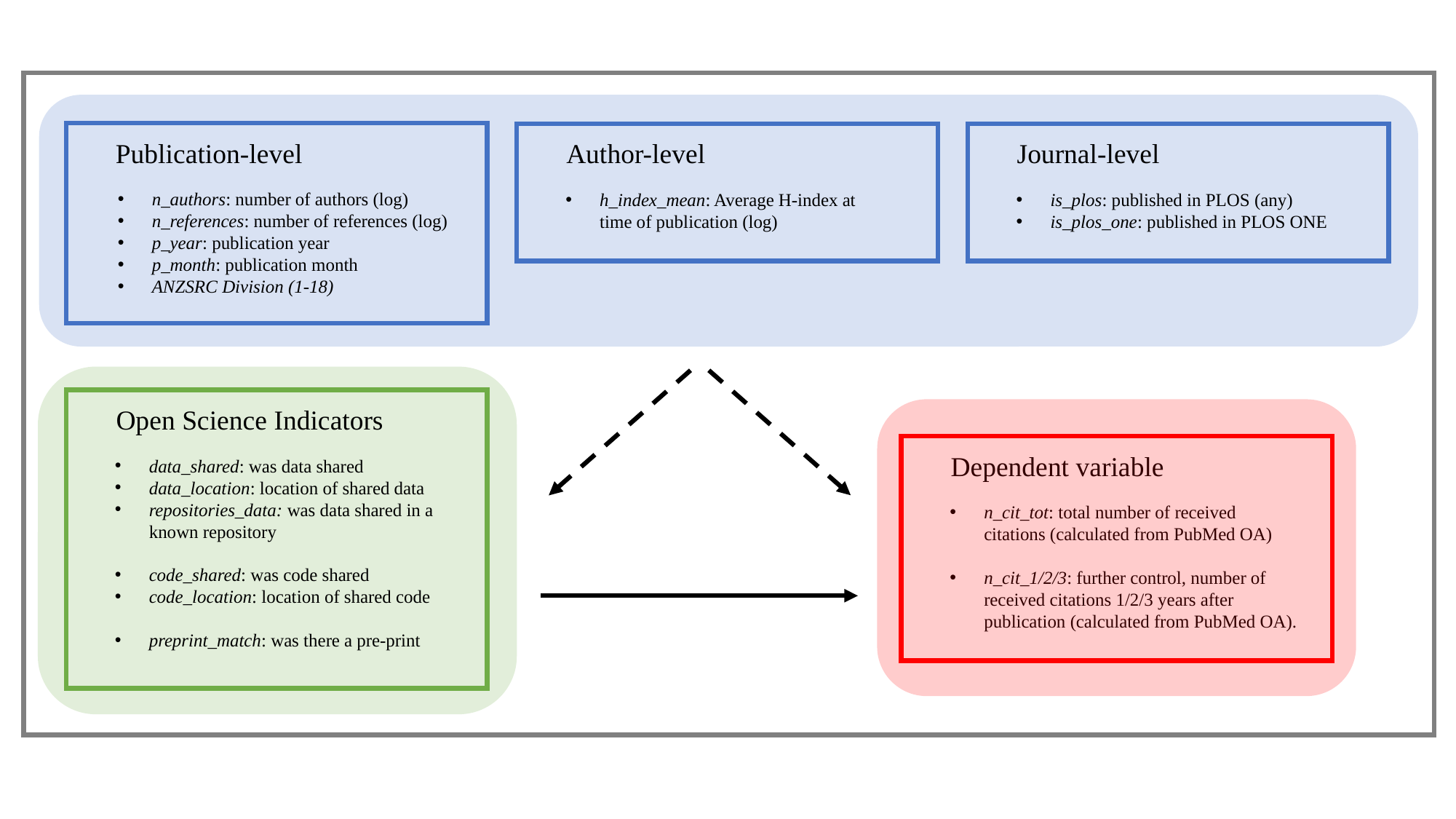

Publication-level
Author-level
Journal-level
n_authors: number of authors (log)
n_references: number of references (log)
p_year: publication year
p_month: publication month
ANZSRC Division (1-18)
h_index_mean: Average H-index at time of publication (log)
is_plos: published in PLOS (any)
is_plos_one: published in PLOS ONE

Open Science Indicators

Dependent variable
data_shared: was data shared
data_location: location of shared data
repositories_data: was data shared in a known repository

code_shared: was code shared
code_location: location of shared code

preprint_match: was there a pre-print
n_cit_tot: total number of received citations (calculated from PubMed OA)

n_cit_1/2/3: further control, number of received citations 1/2/3 years after publication (calculated from PubMed OA).